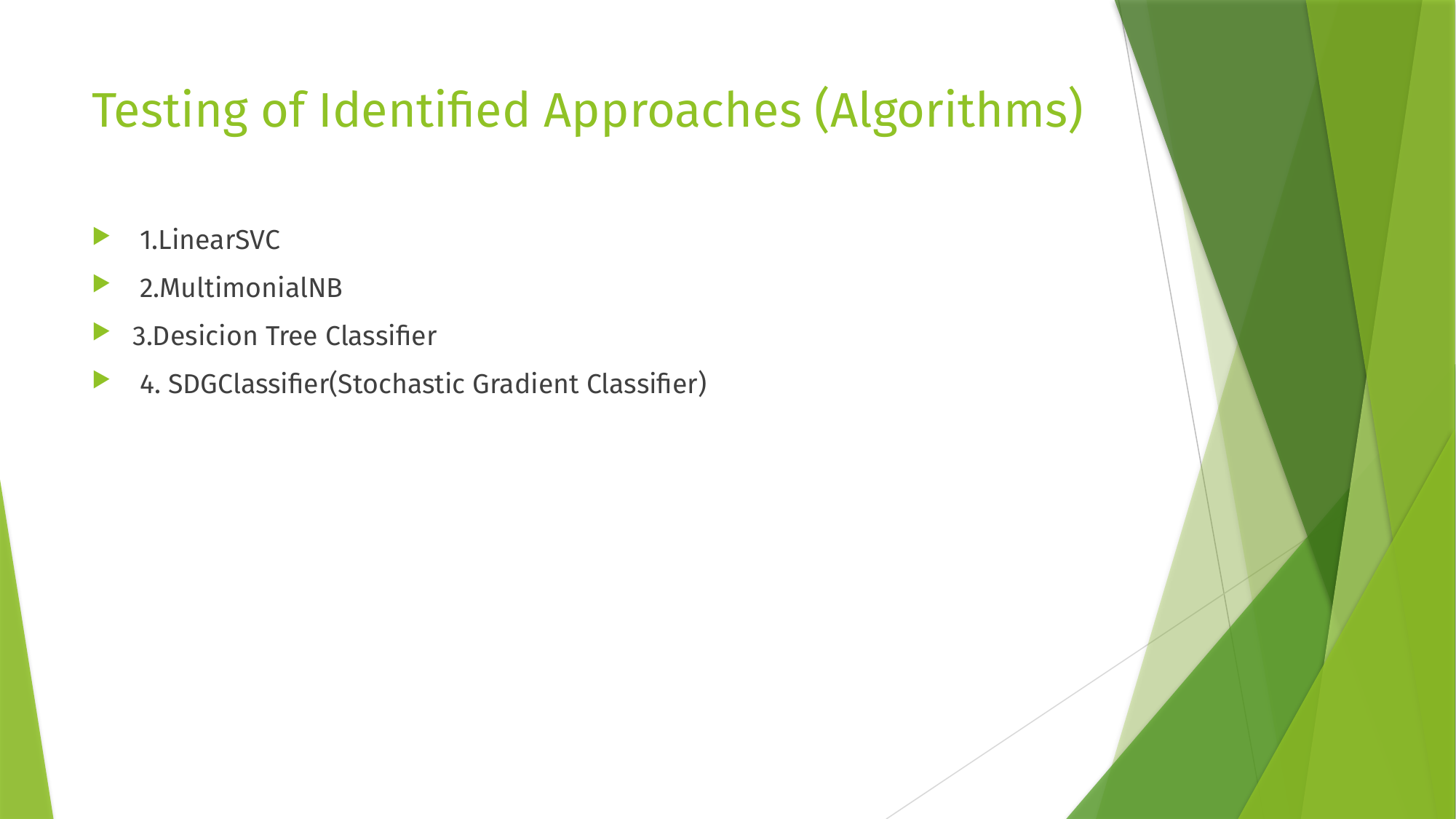

# Testing of Identified Approaches (Algorithms)
 1.LinearSVC
 2.MultimonialNB
3.Desicion Tree Classifier
 4. SDGClassifier(Stochastic Gradient Classifier)